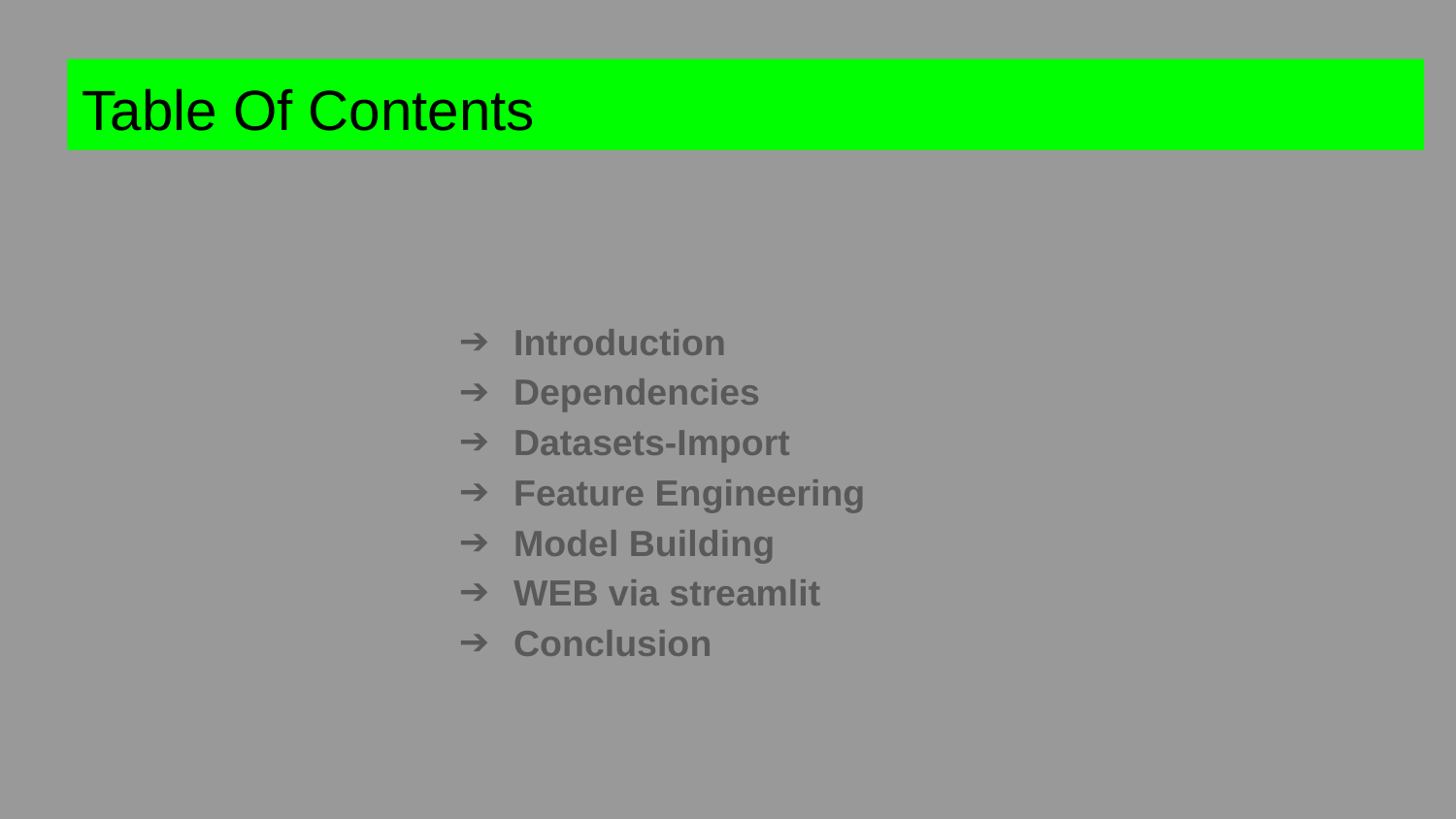

# Table Of Contents
Introduction
Dependencies
Datasets-Import
Feature Engineering
Model Building
WEB via streamlit
Conclusion